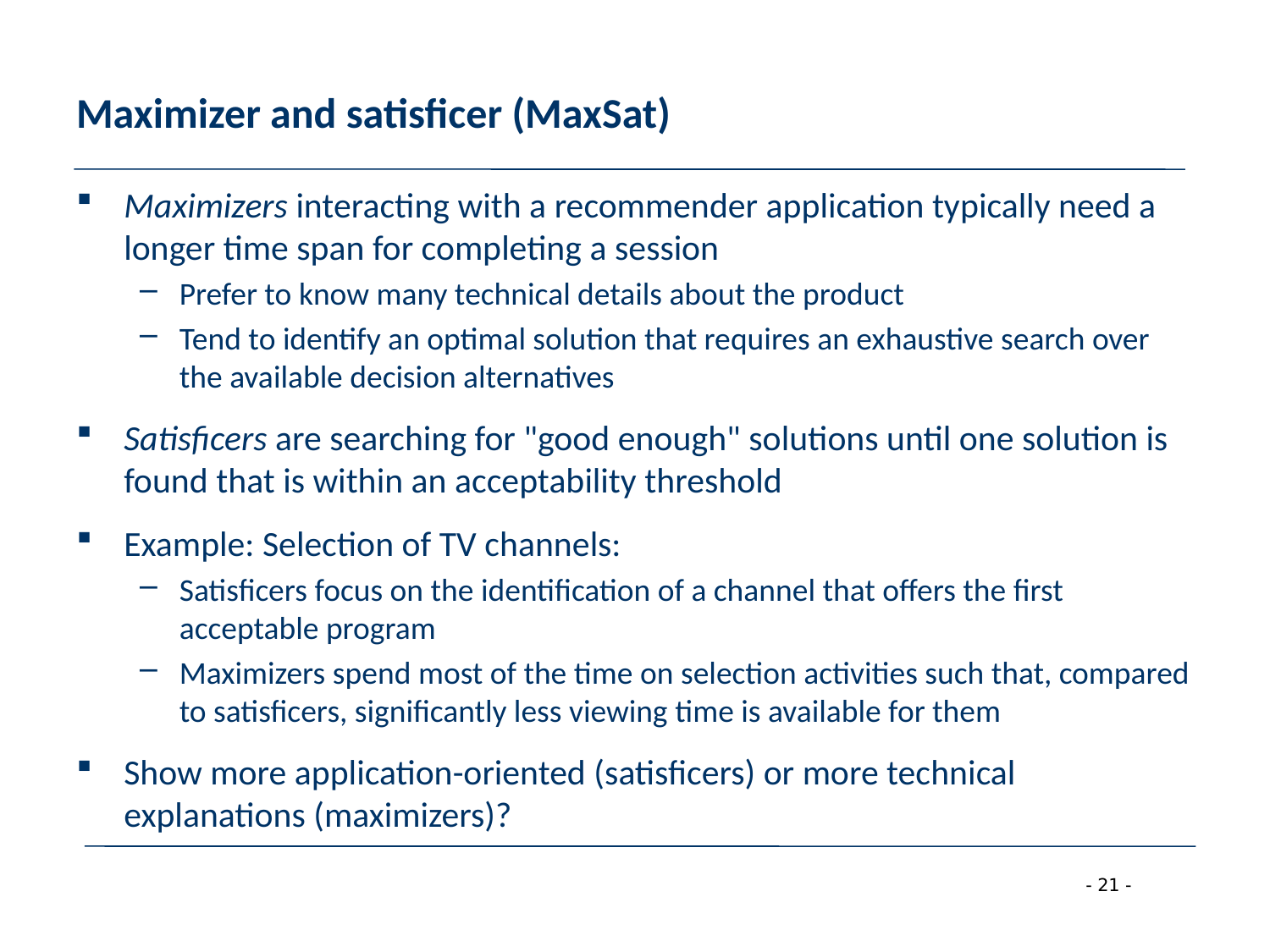

# Maximizer and satisficer (MaxSat)
Maximizers interacting with a recommender application typically need a longer time span for completing a session
Prefer to know many technical details about the product
Tend to identify an optimal solution that requires an exhaustive search over the available decision alternatives
Satisficers are searching for "good enough" solutions until one solution is found that is within an acceptability threshold
Example: Selection of TV channels:
Satisficers focus on the identification of a channel that offers the first acceptable program
Maximizers spend most of the time on selection activities such that, compared to satisficers, significantly less viewing time is available for them
Show more application-oriented (satisficers) or more technical explanations (maximizers)?